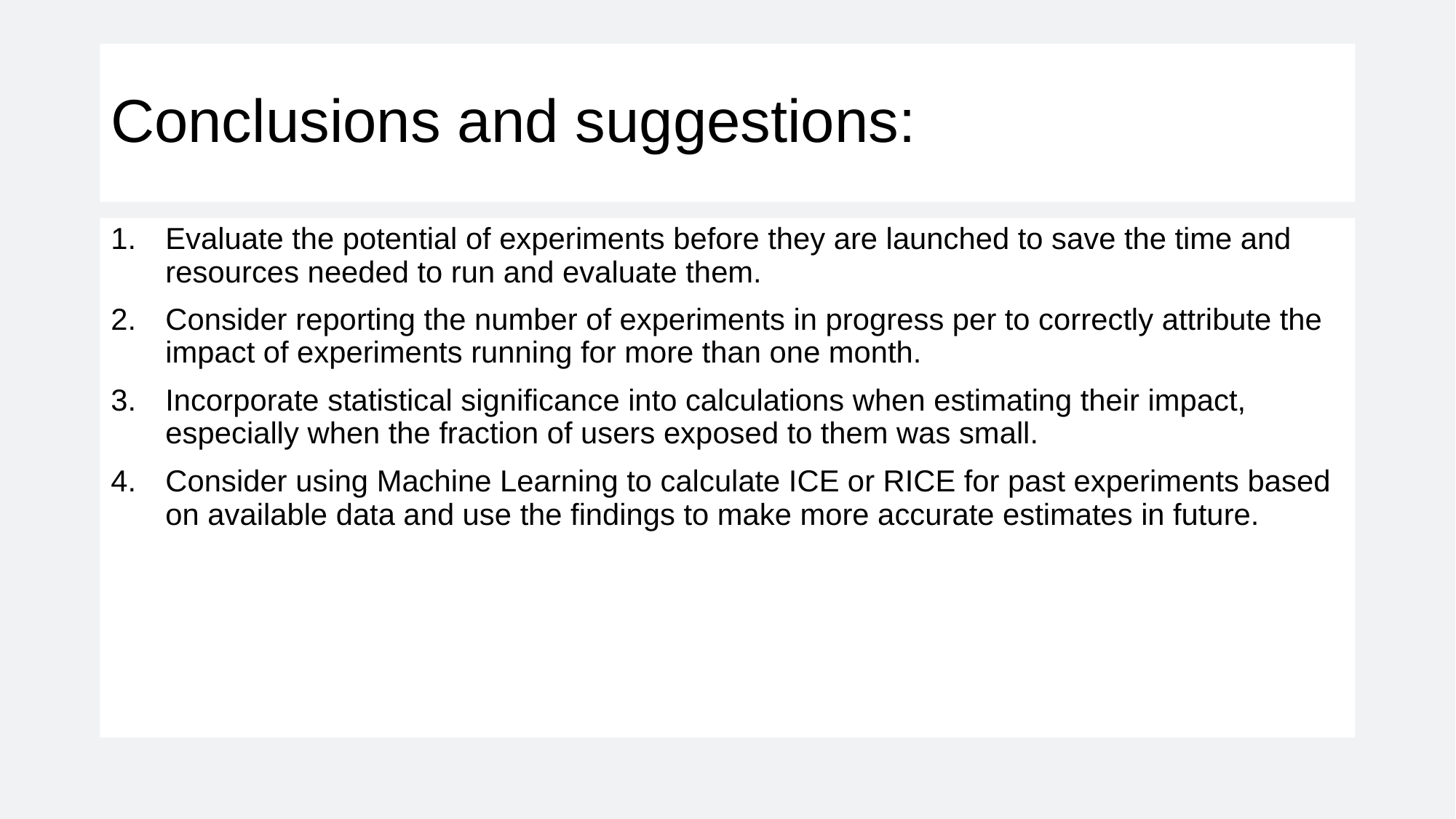

# Conclusions and suggestions:
Evaluate the potential of experiments before they are launched to save the time and resources needed to run and evaluate them.
Consider reporting the number of experiments in progress per to correctly attribute the impact of experiments running for more than one month.
Incorporate statistical significance into calculations when estimating their impact, especially when the fraction of users exposed to them was small.
Consider using Machine Learning to calculate ICE or RICE for past experiments based on available data and use the findings to make more accurate estimates in future.